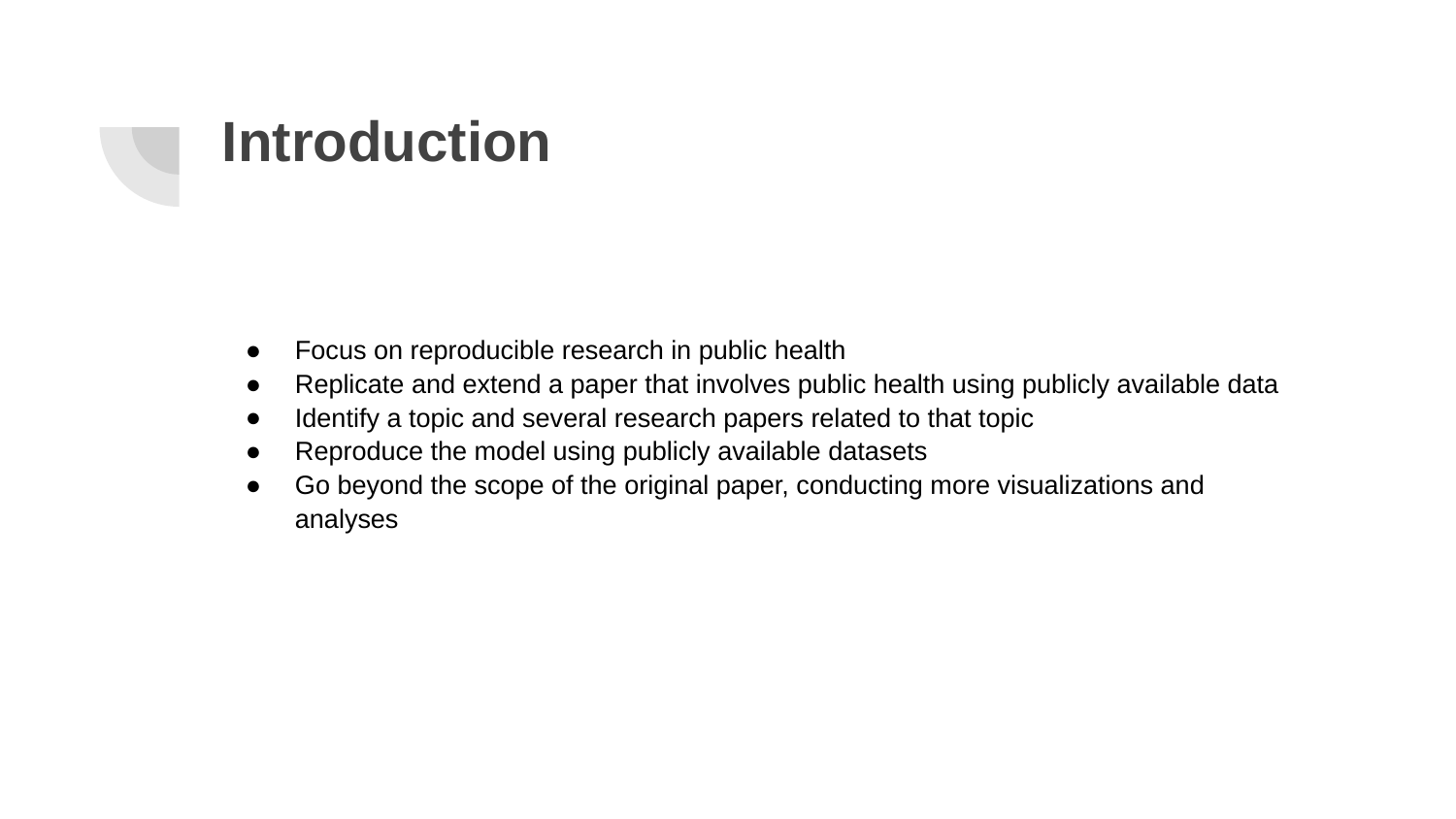

# Introduction
Focus on reproducible research in public health
Replicate and extend a paper that involves public health using publicly available data
Identify a topic and several research papers related to that topic
Reproduce the model using publicly available datasets
Go beyond the scope of the original paper, conducting more visualizations and analyses